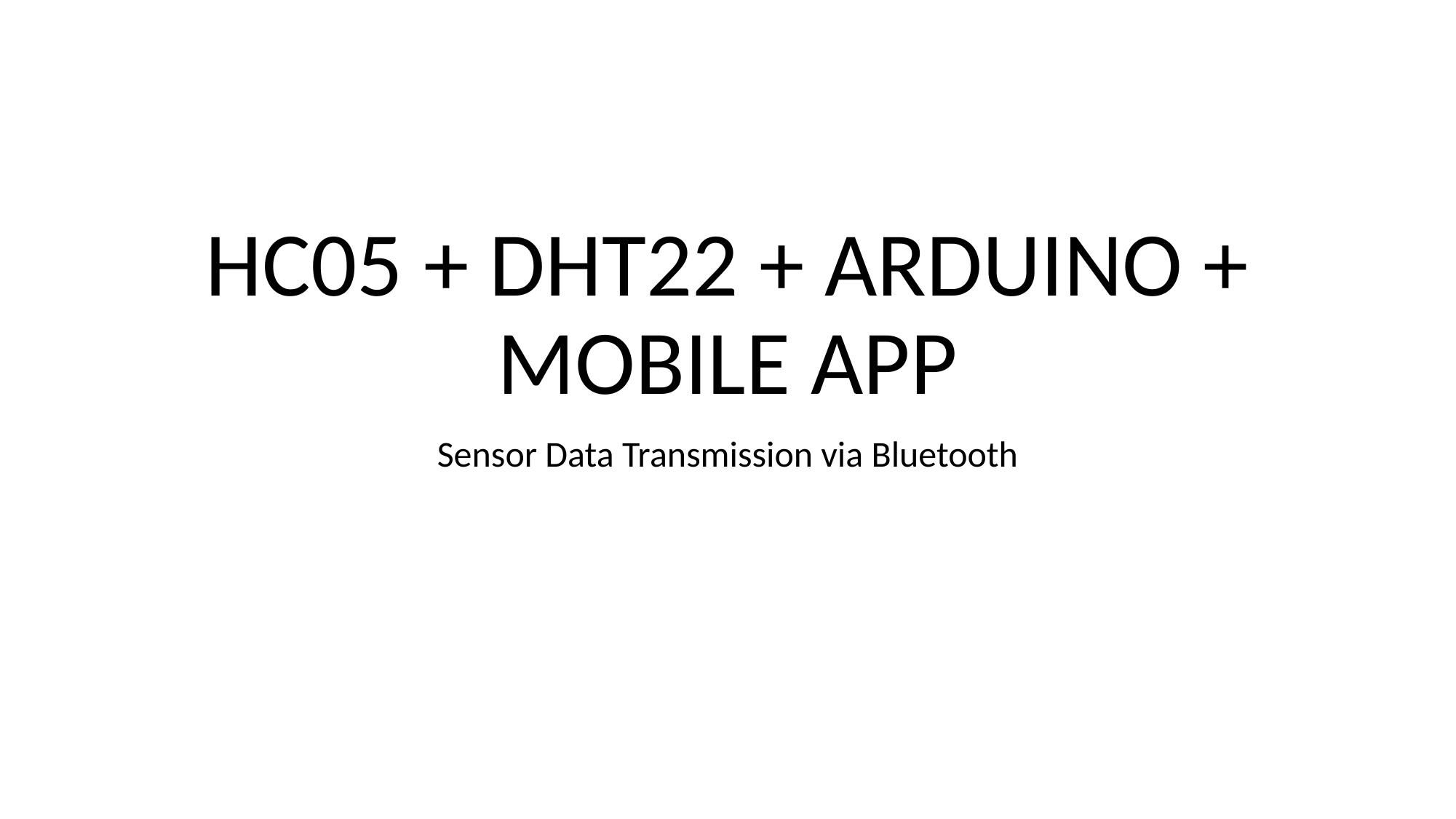

# HC05 + DHT22 + ARDUINO + MOBILE APP
Sensor Data Transmission via Bluetooth